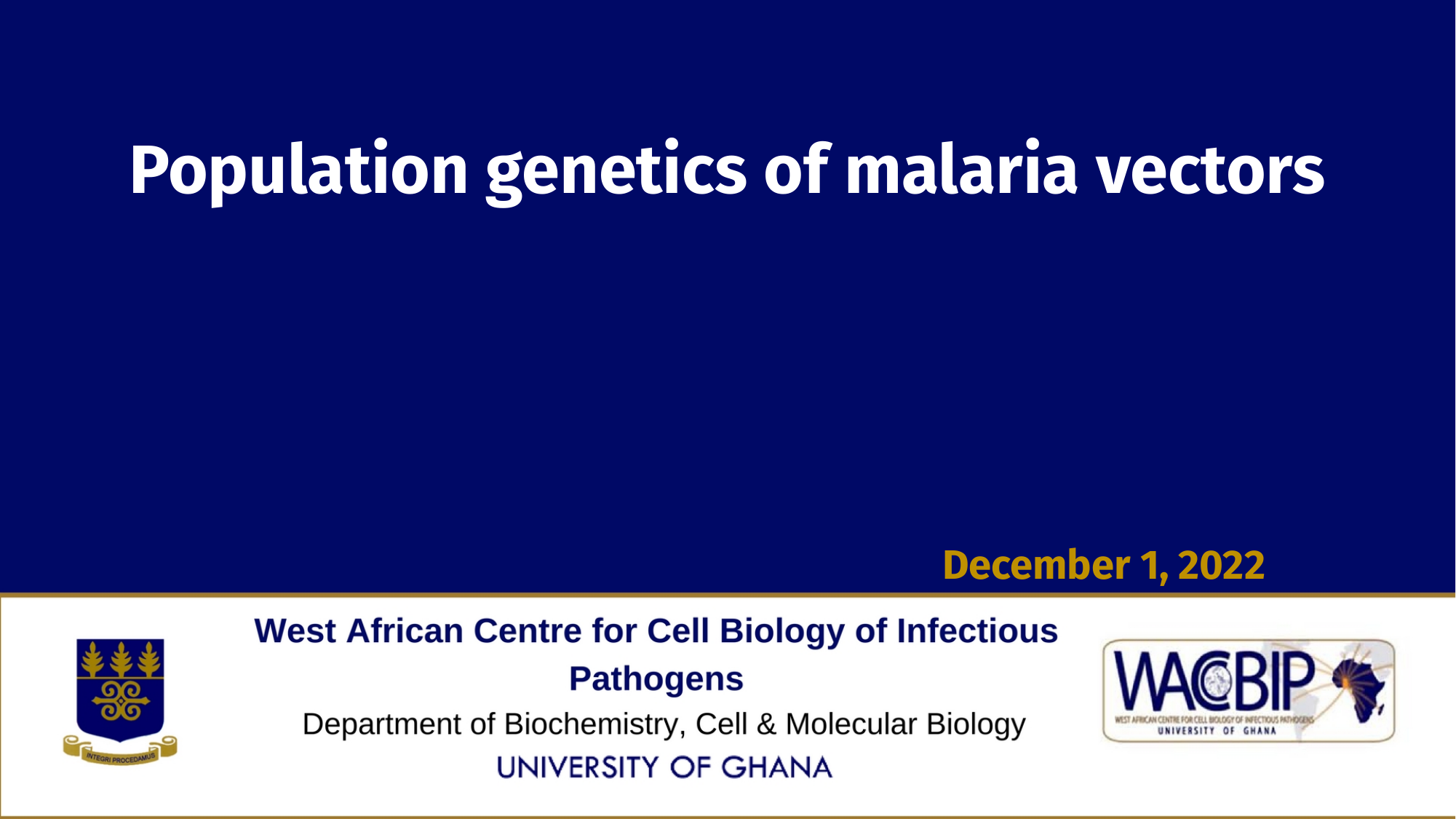

Population genetics of malaria vectors
December 1, 2022